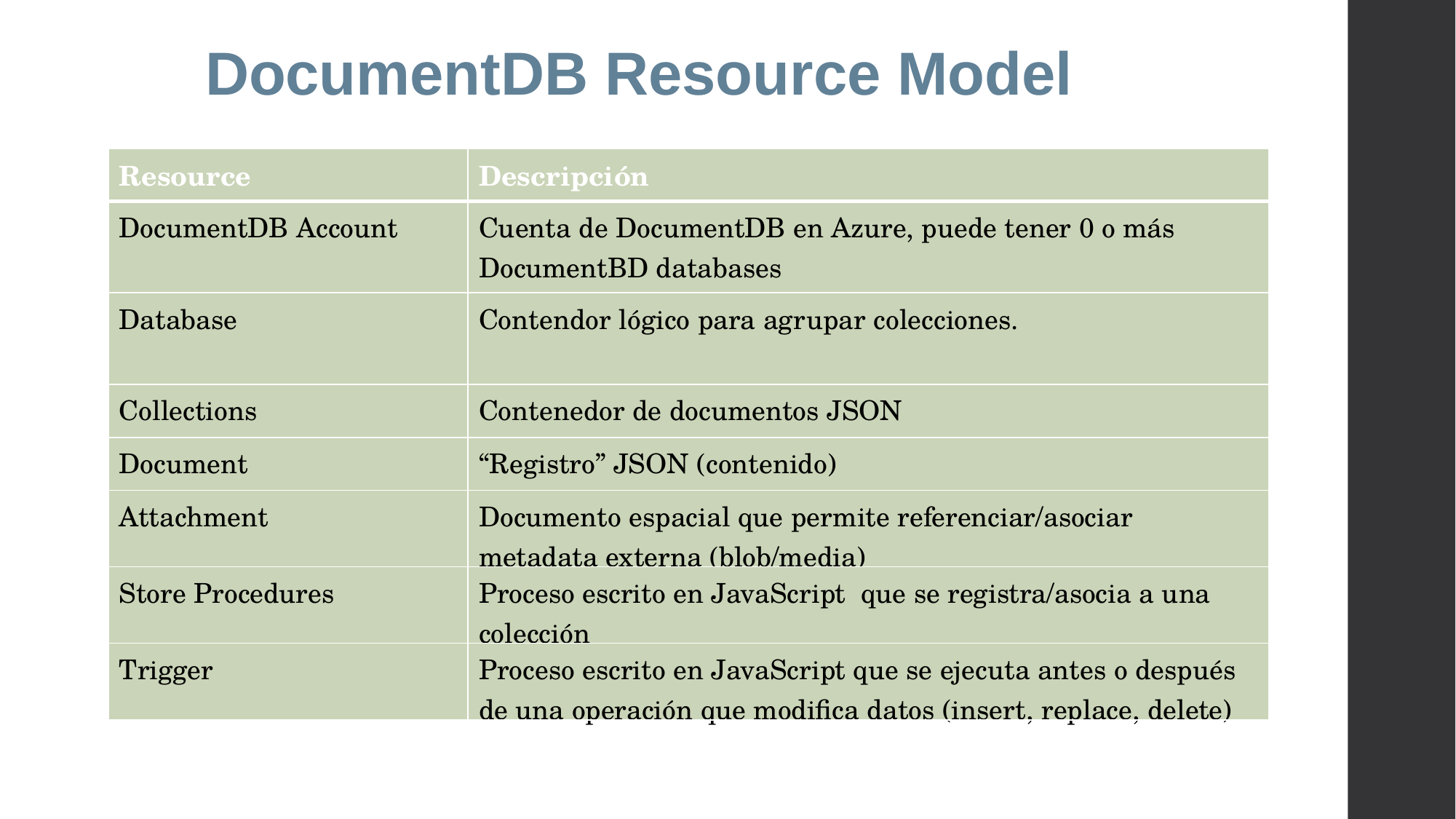

DocumentDB Resource Model
| Resource | Descripción |
| --- | --- |
| DocumentDB Account | Cuenta de DocumentDB en Azure, puede tener 0 o más DocumentBD databases |
| Database | Contendor lógico para agrupar colecciones. |
| Collections | Contenedor de documentos JSON |
| Document | “Registro” JSON (contenido) |
| Attachment | Documento espacial que permite referenciar/asociar metadata externa (blob/media) |
| Store Procedures | Proceso escrito en JavaScript que se registra/asocia a una colección |
| Trigger | Proceso escrito en JavaScript que se ejecuta antes o después de una operación que modifica datos (insert, replace, delete) |